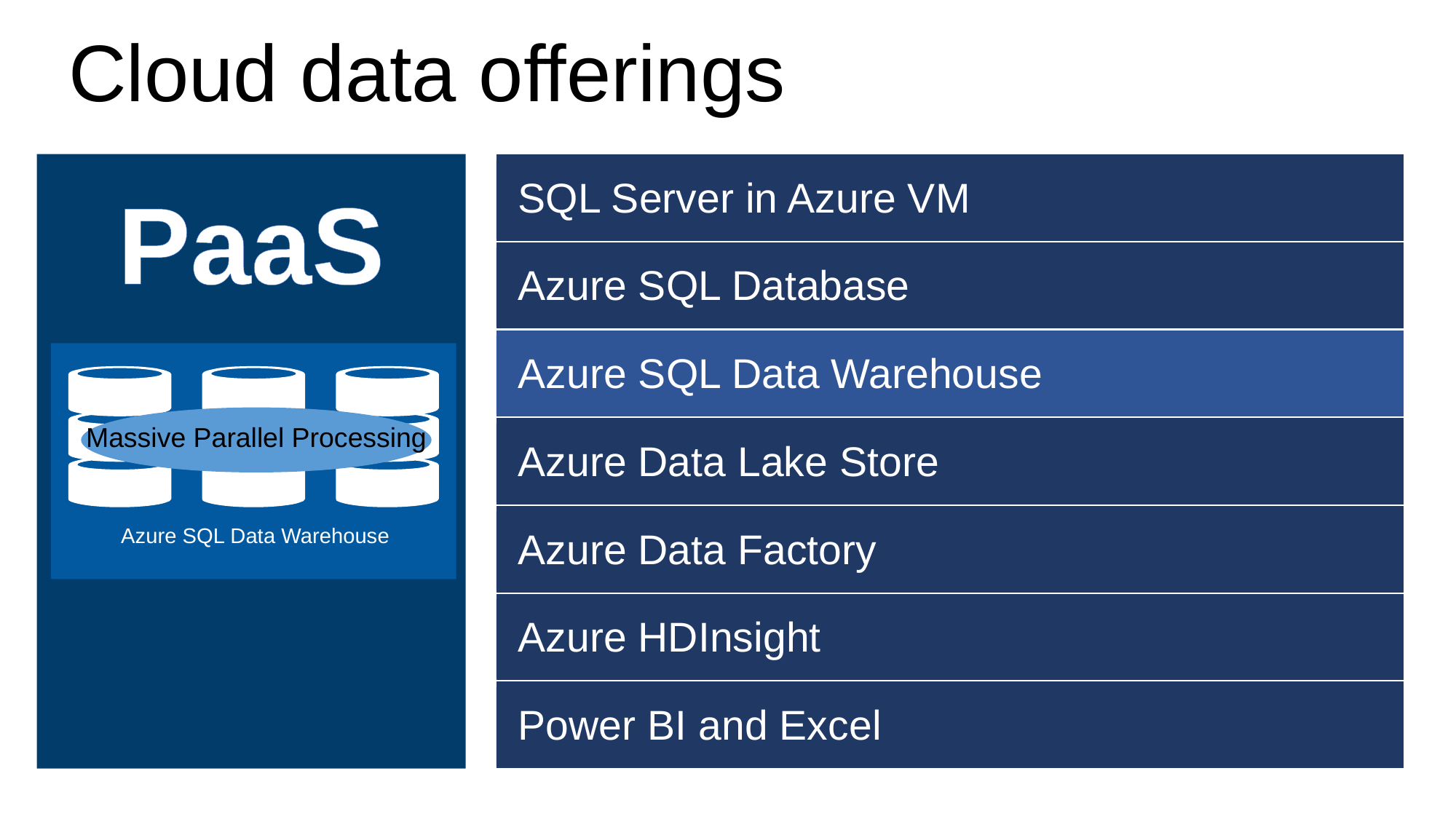

# Cloud data offerings

SQL Server in Azure VM
PaaS

Azure SQL Database

Azure SQL Data Warehouse

Massive Parallel Processing

Azure Data Lake Store

Azure Data Factory
Azure SQL Data Warehouse

Azure HDInsight

Power BI and Excel